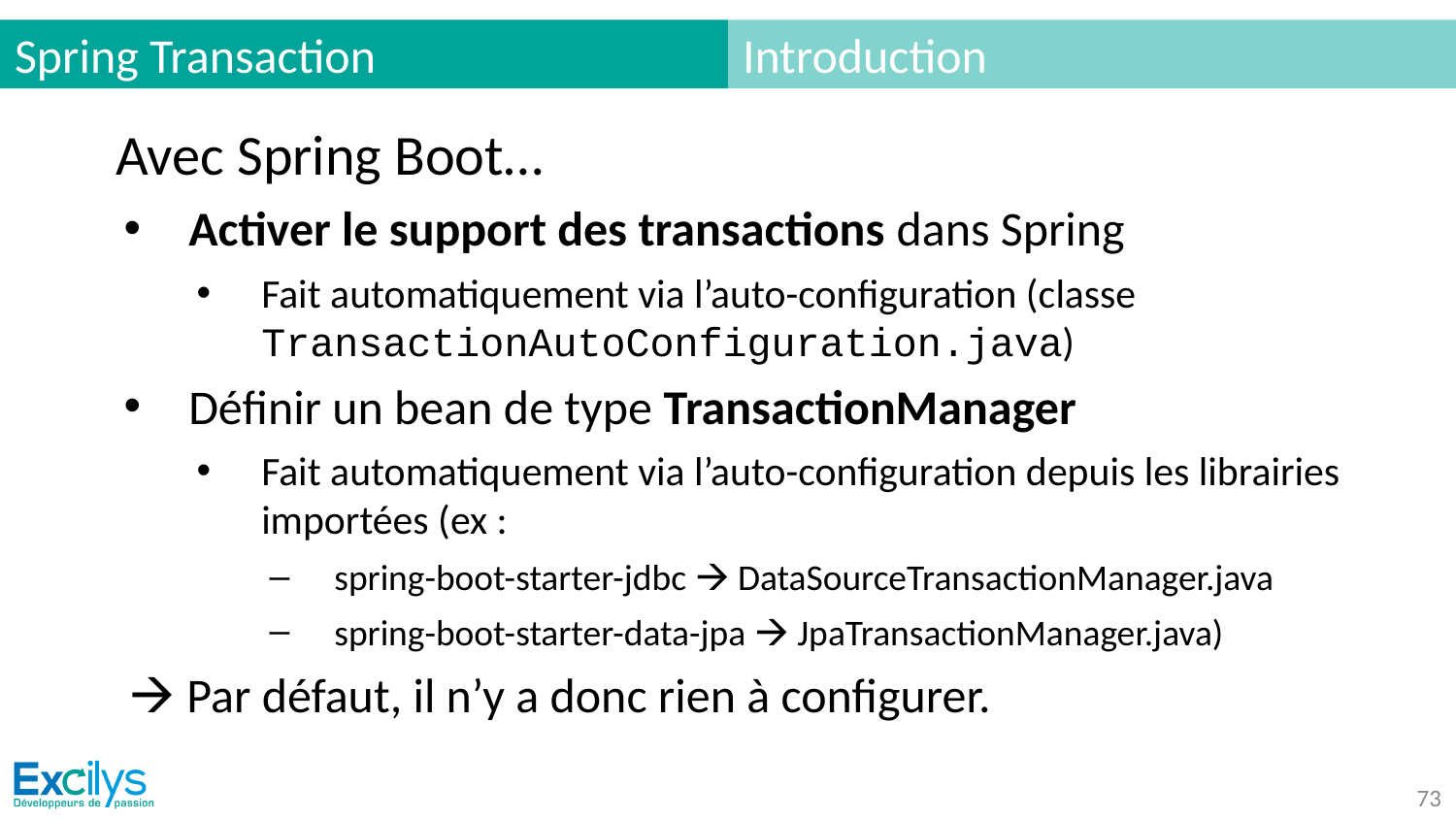

# Spring Transaction
Introduction
Avec Spring Boot…
Activer le support des transactions dans Spring
Fait automatiquement via l’auto-configuration (classe TransactionAutoConfiguration.java)
Définir un bean de type TransactionManager
Fait automatiquement via l’auto-configuration depuis les librairies importées (ex :
spring-boot-starter-jdbc 🡪 DataSourceTransactionManager.java
spring-boot-starter-data-jpa 🡪 JpaTransactionManager.java)
🡪 Par défaut, il n’y a donc rien à configurer.
73